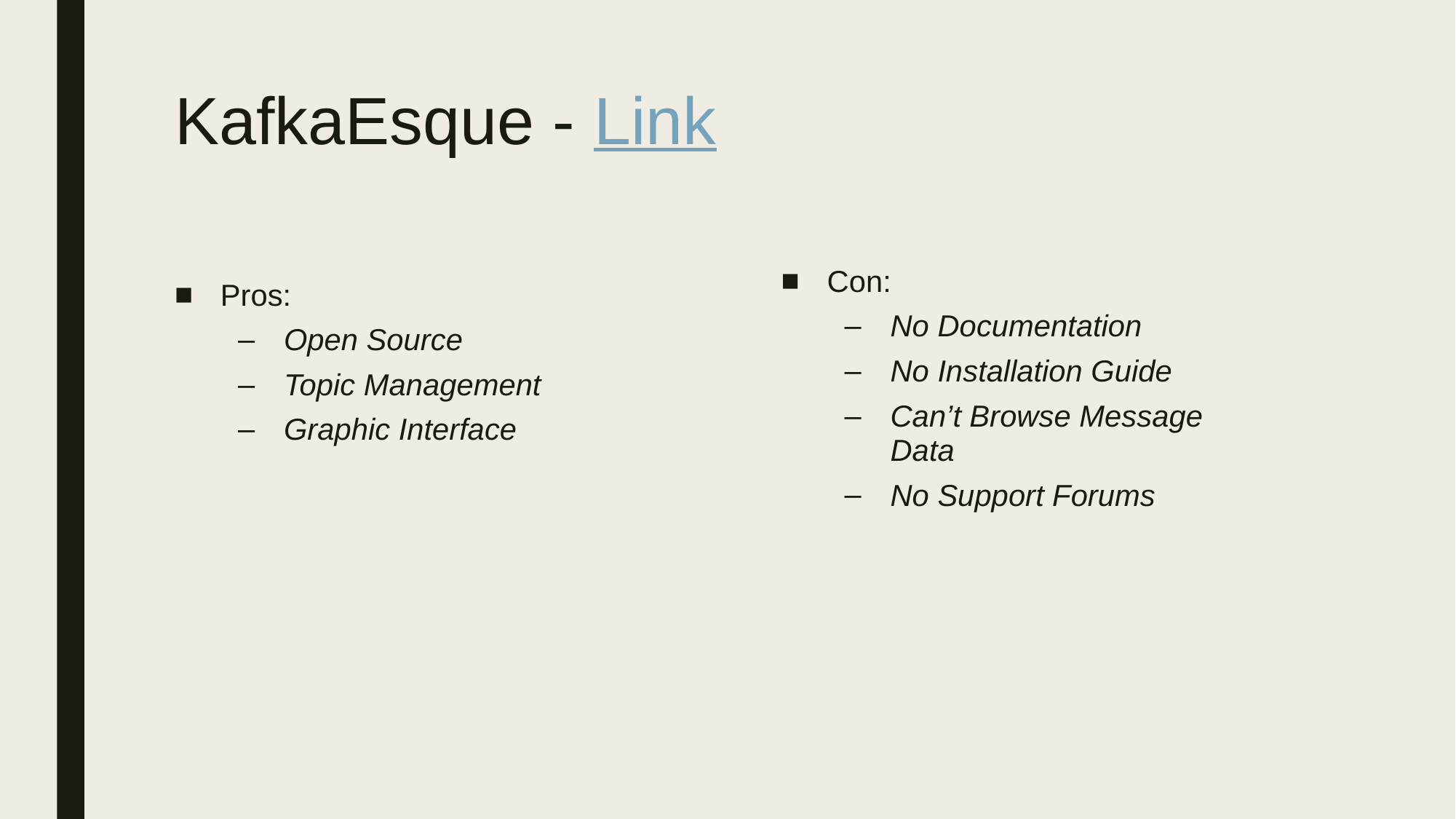

# KafkaEsque - Link
Con:
No Documentation
No Installation Guide
Can’t Browse Message Data
No Support Forums
Pros:
Open Source
Topic Management
Graphic Interface